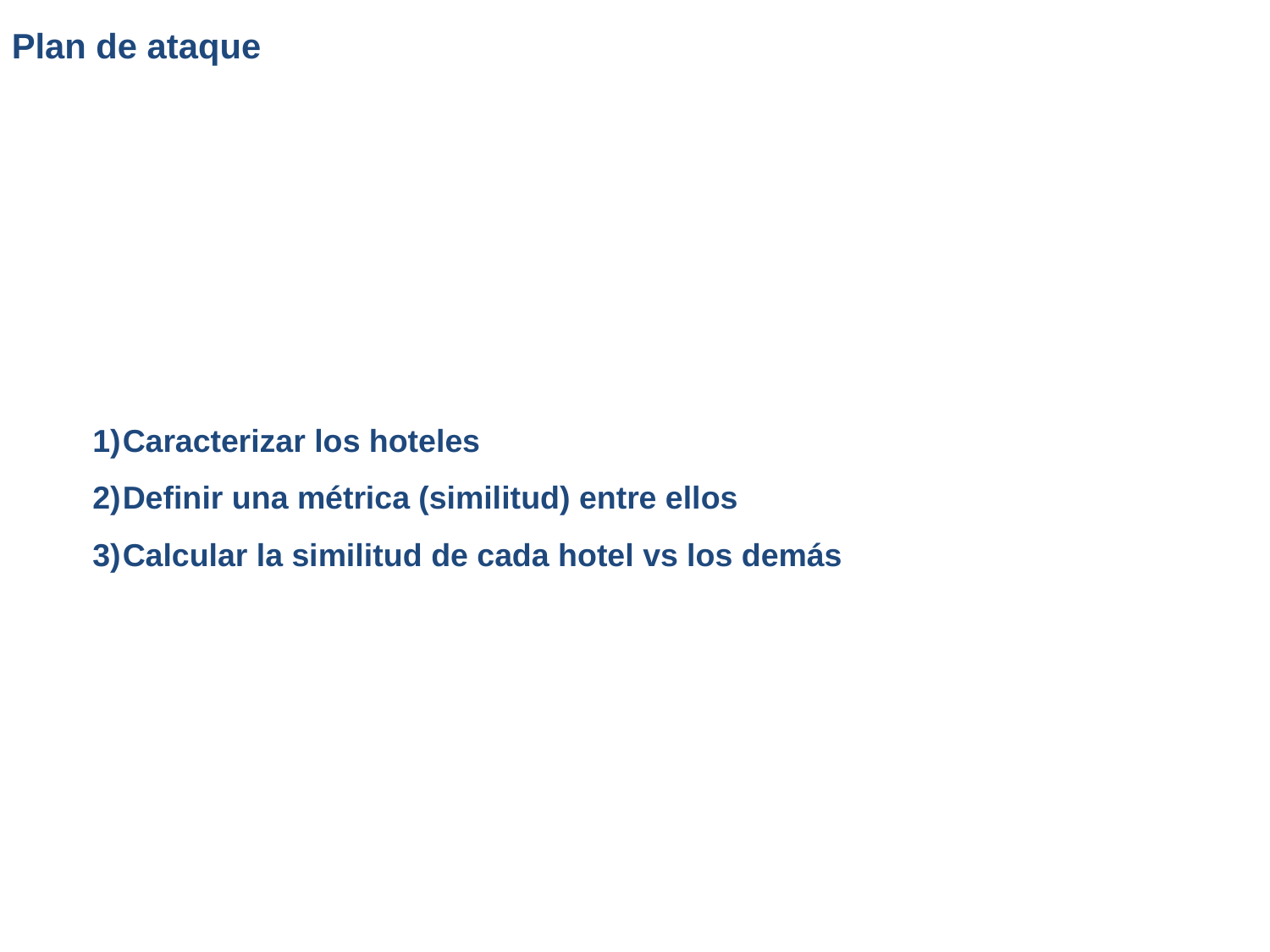

Plan de ataque
Caracterizar los hoteles
Definir una métrica (similitud) entre ellos
Calcular la similitud de cada hotel vs los demás